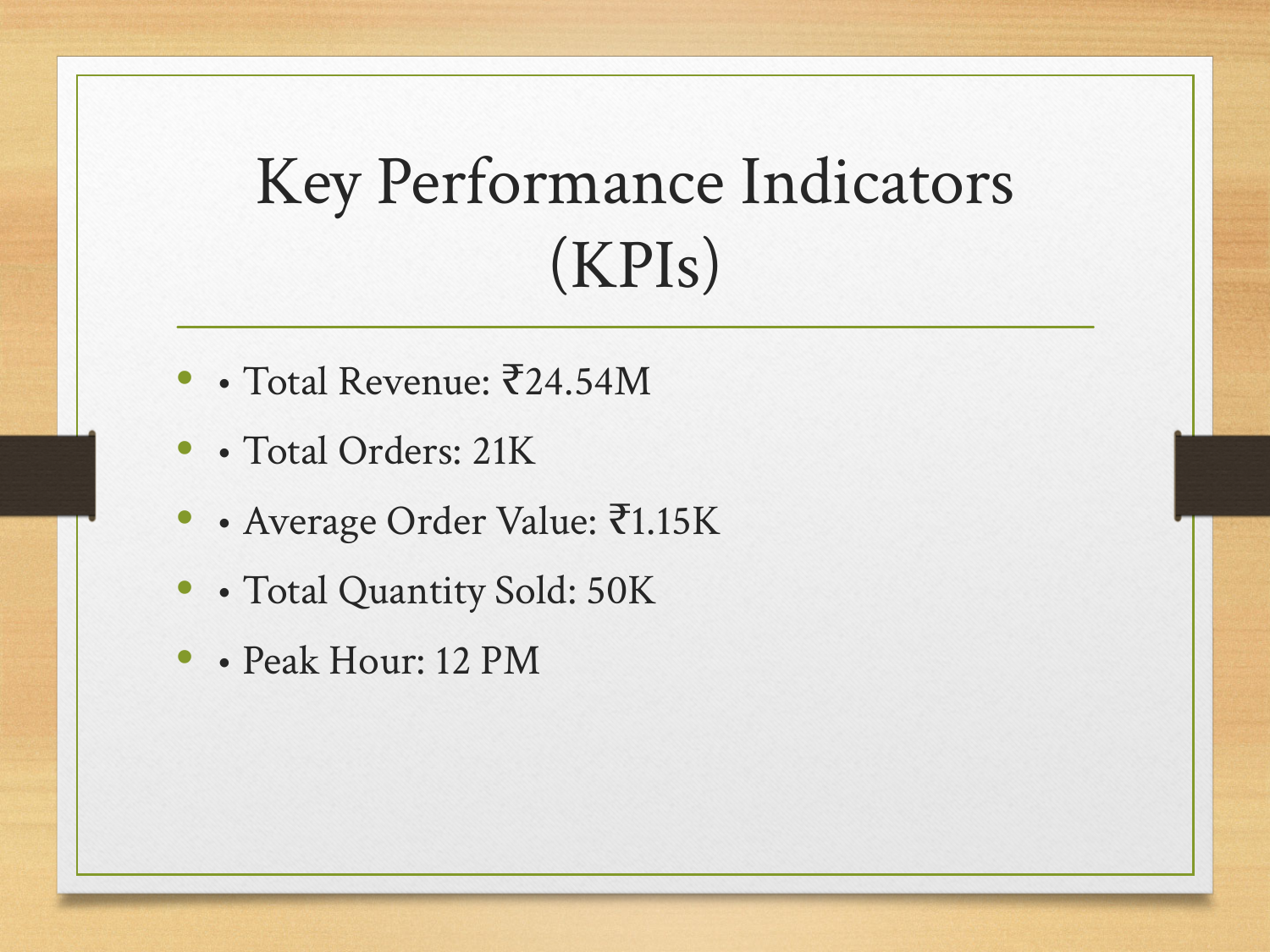

# Key Performance Indicators (KPIs)
• Total Revenue: ₹24.54M
• Total Orders: 21K
• Average Order Value: ₹1.15K
• Total Quantity Sold: 50K
• Peak Hour: 12 PM